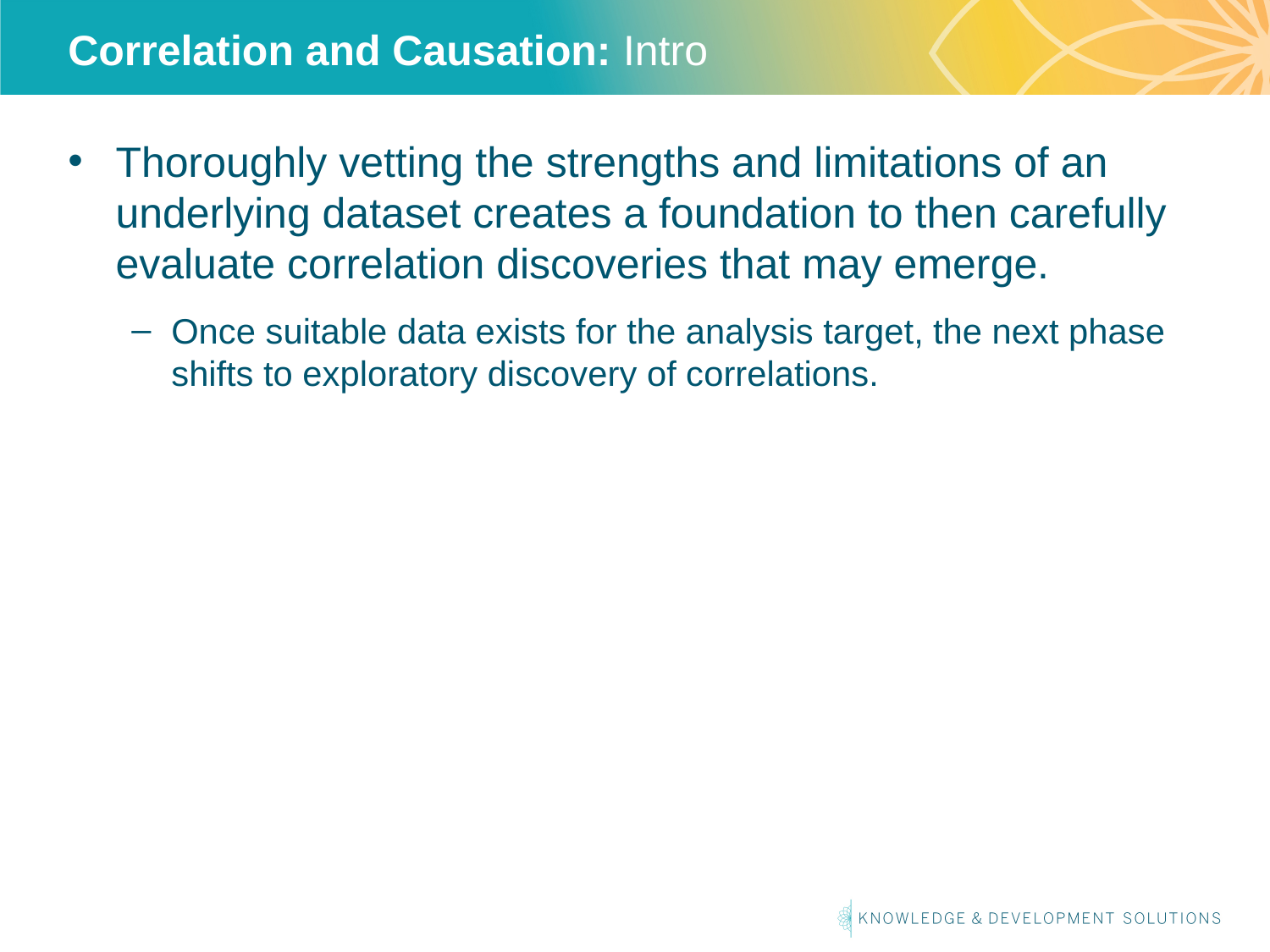

# Correlation and Causation: Intro
Thoroughly vetting the strengths and limitations of an underlying dataset creates a foundation to then carefully evaluate correlation discoveries that may emerge.
Once suitable data exists for the analysis target, the next phase shifts to exploratory discovery of correlations.